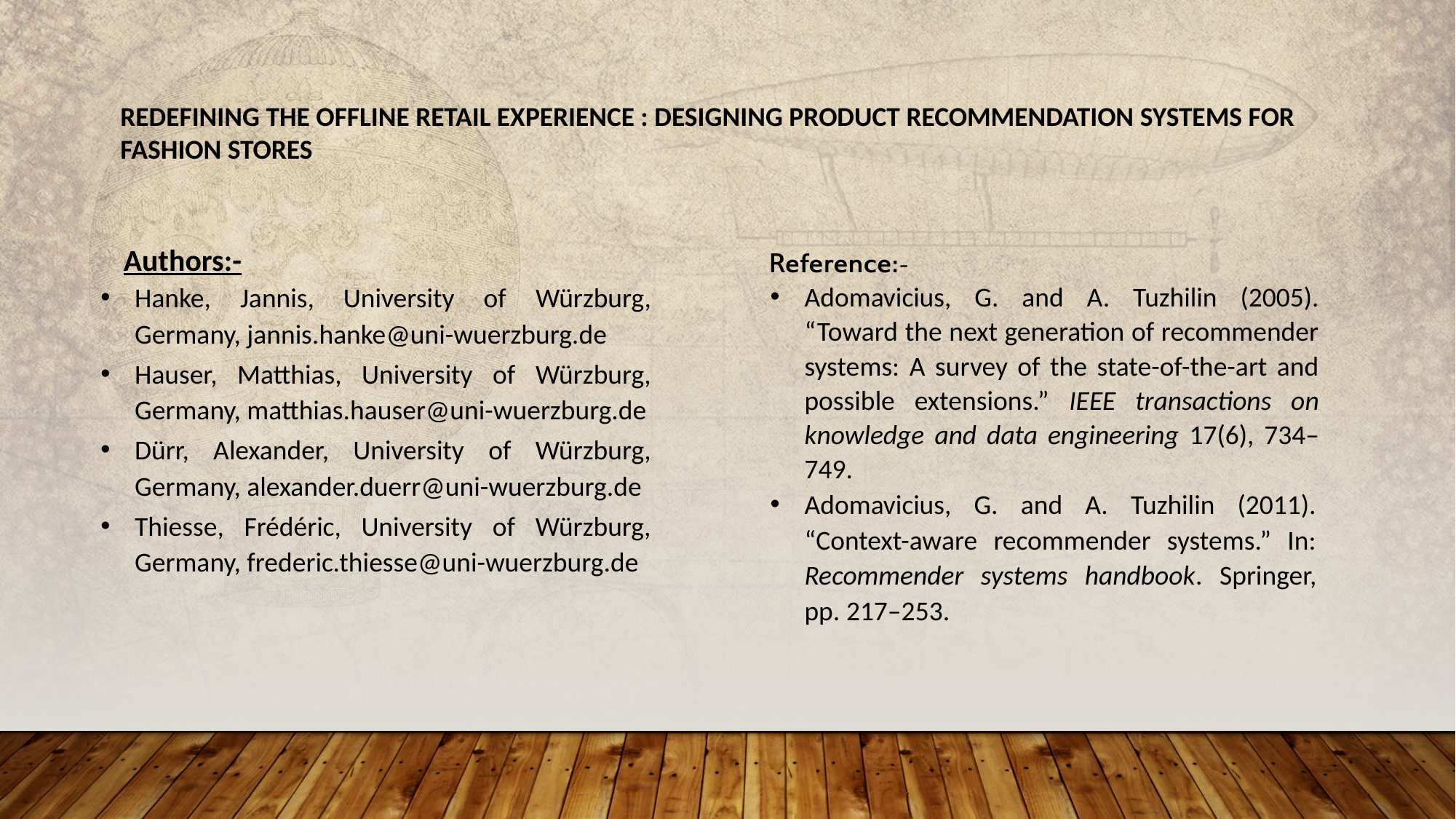

REDEFINING THE OFFLINE RETAIL EXPERIENCE : DESIGNING PRODUCT RECOMMENDATION SYSTEMS FOR FASHION STORES

Authors:-
Hanke, Jannis, University of Würzburg, Germany, jannis.hanke@uni-wuerzburg.de
Hauser, Matthias, University of Würzburg, Germany, matthias.hauser@uni-wuerzburg.de
Dürr, Alexander, University of Würzburg, Germany, alexander.duerr@uni-wuerzburg.de
Thiesse, Frédéric, University of Würzburg, Germany, frederic.thiesse@uni-wuerzburg.de

Reference:-
Adomavicius, G. and A. Tuzhilin (2005). “Toward the next generation of recommender systems: A survey of the state-of-the-art and possible extensions.” IEEE transactions on knowledge and data engineering 17(6), 734–749.
Adomavicius, G. and A. Tuzhilin (2011). “Context-aware recommender systems.” In: Recommender systems handbook. Springer, pp. 217–253.